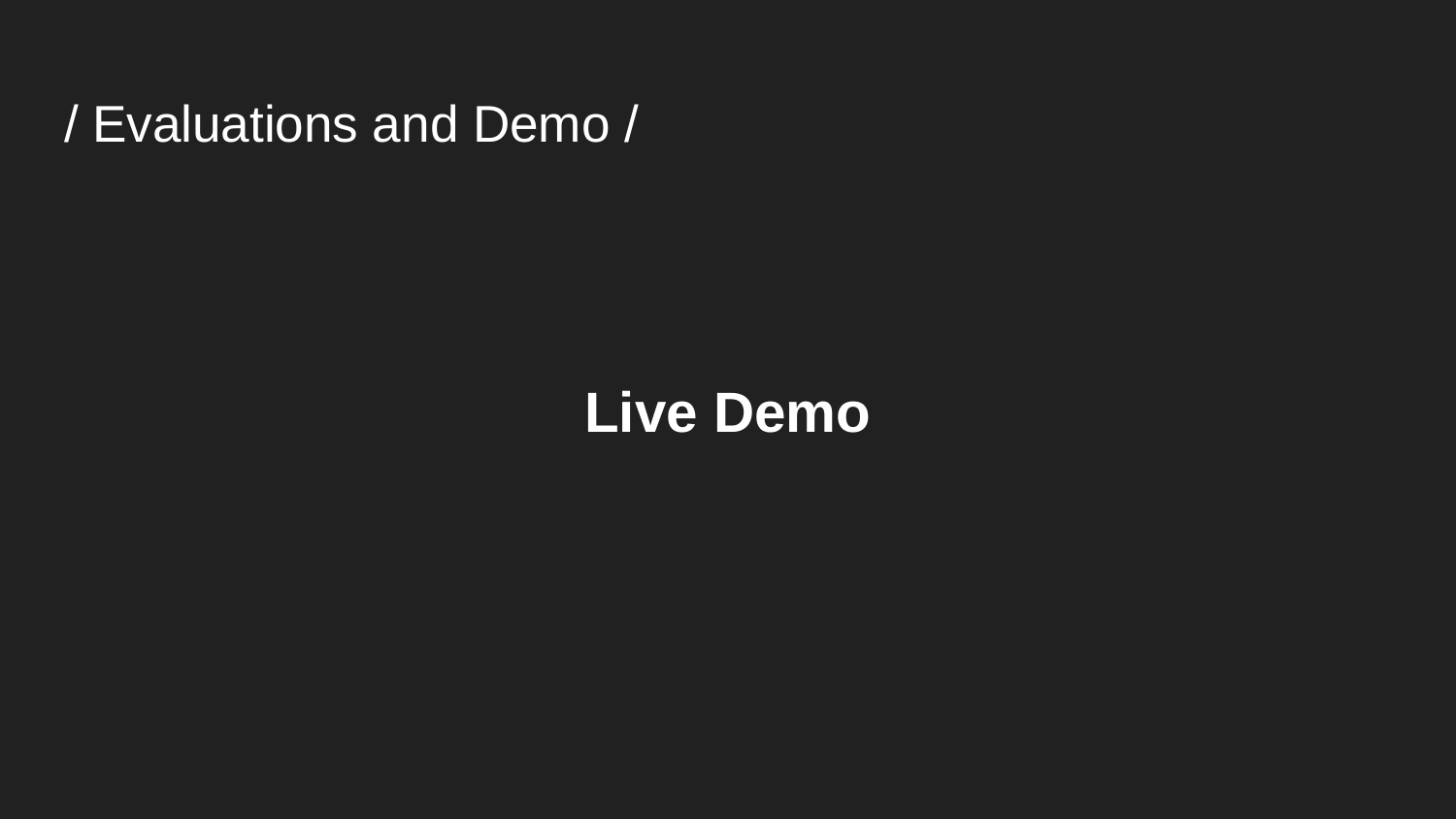

# / Evaluations and Demo /
Live Demo